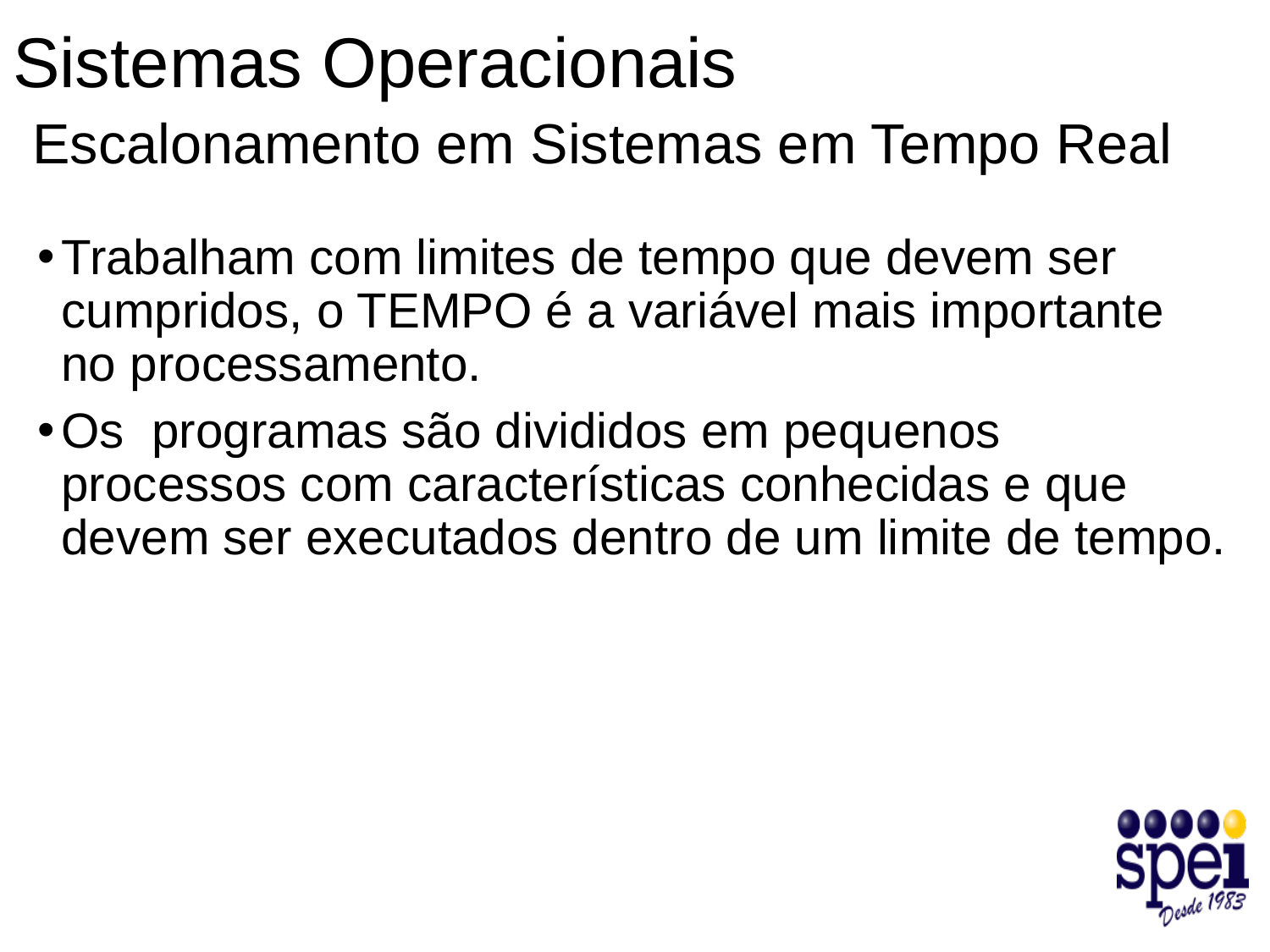

# Sistemas Operacionais Escalonamento em Sistemas em Tempo Real
Trabalham com limites de tempo que devem ser cumpridos, o TEMPO é a variável mais importante no processamento.
Os  programas são divididos em pequenos processos com características conhecidas e que devem ser executados dentro de um limite de tempo.